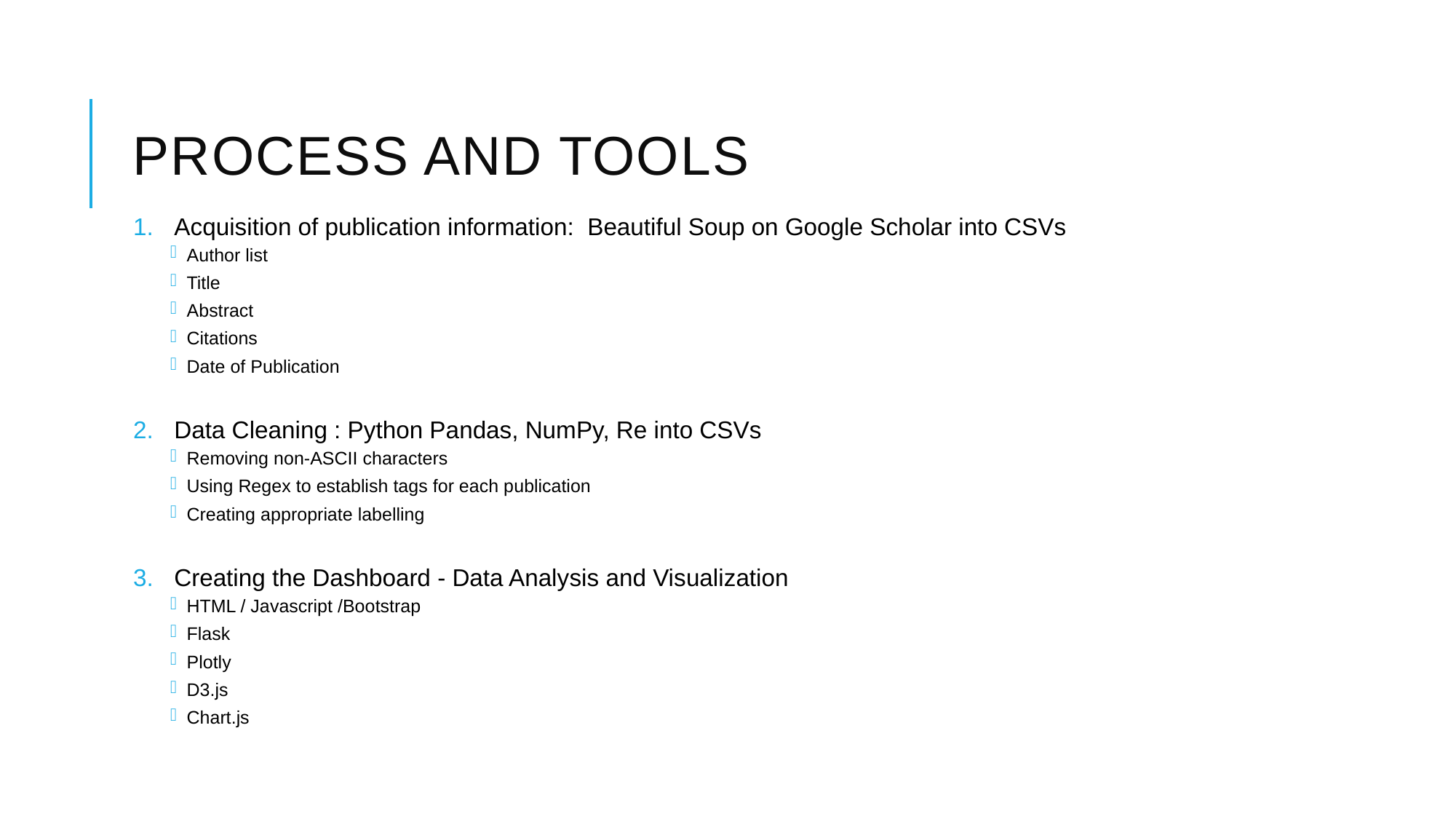

# Process and Tools
Acquisition of publication information:  Beautiful Soup on Google Scholar into CSVs
Author list
Title
Abstract
Citations
Date of Publication

Data Cleaning : Python Pandas, NumPy, Re into CSVs
Removing non-ASCII characters
Using Regex to establish tags for each publication
Creating appropriate labelling

Creating the Dashboard - Data Analysis and Visualization
HTML / Javascript /Bootstrap
Flask
Plotly
D3.js
Chart.js